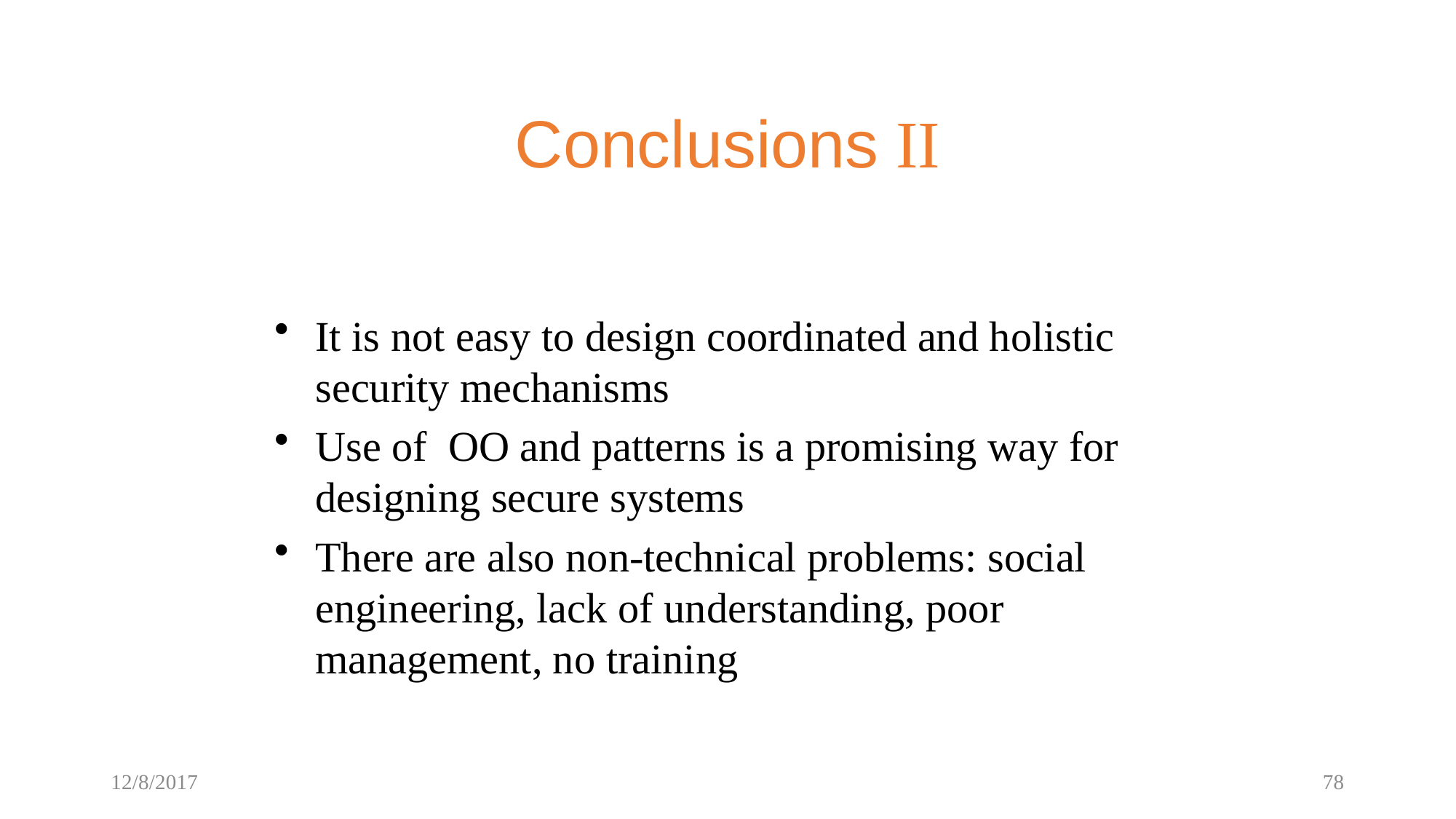

Conclusions II

It is not easy to design coordinated and holistic security mechanisms
Use of  OO and patterns is a promising way for designing secure systems
There are also non-technical problems: social engineering, lack of understanding, poor management, no training
12/8/2017
78